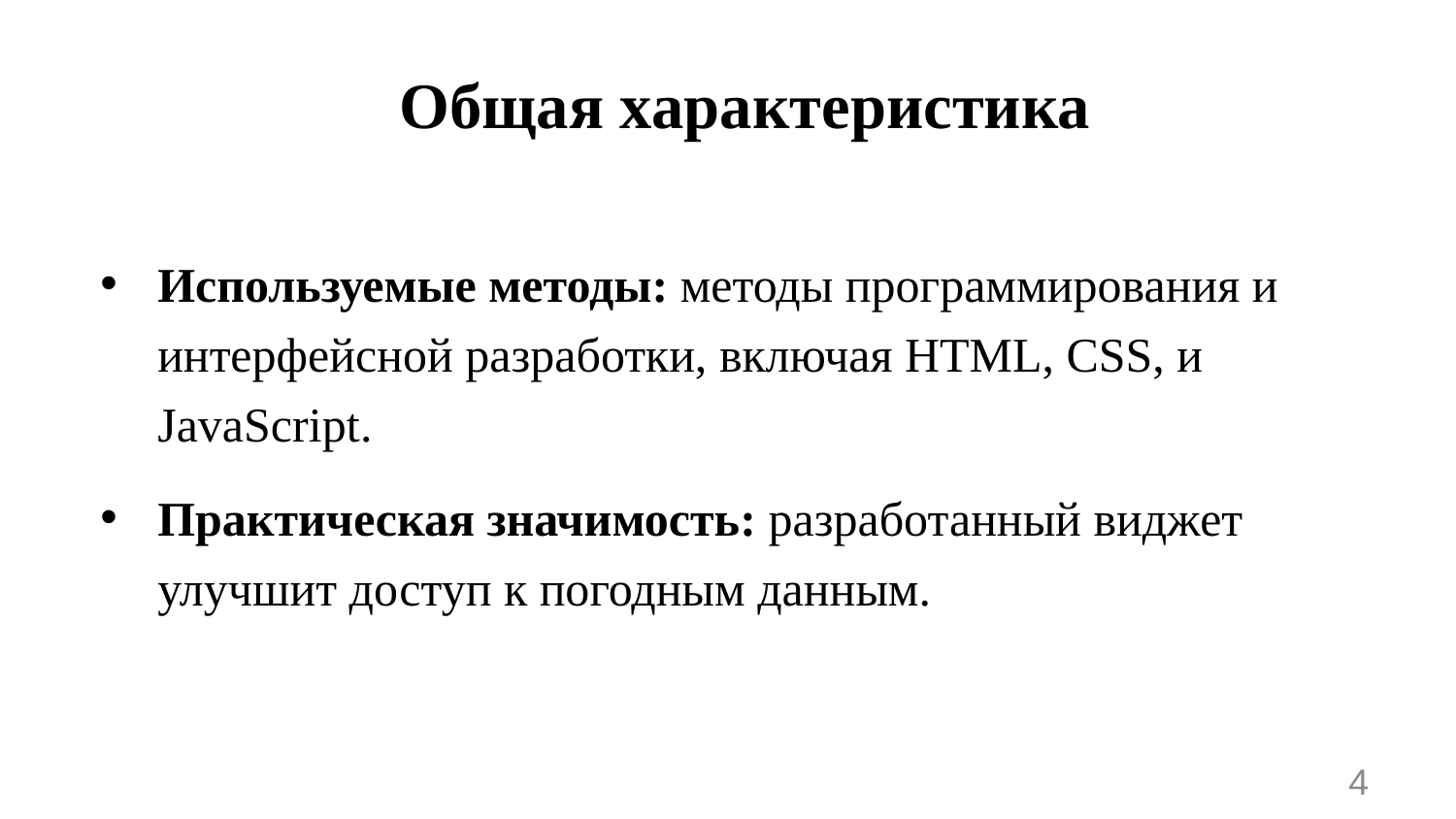

Общая характеристика

Используемые методы: методы программирования и 	интерфейсной разработки, включая HTML, CSS, и 	JavaScript.
Практическая значимость: разработанный виджет 	улучшит доступ к погодным данным.
4